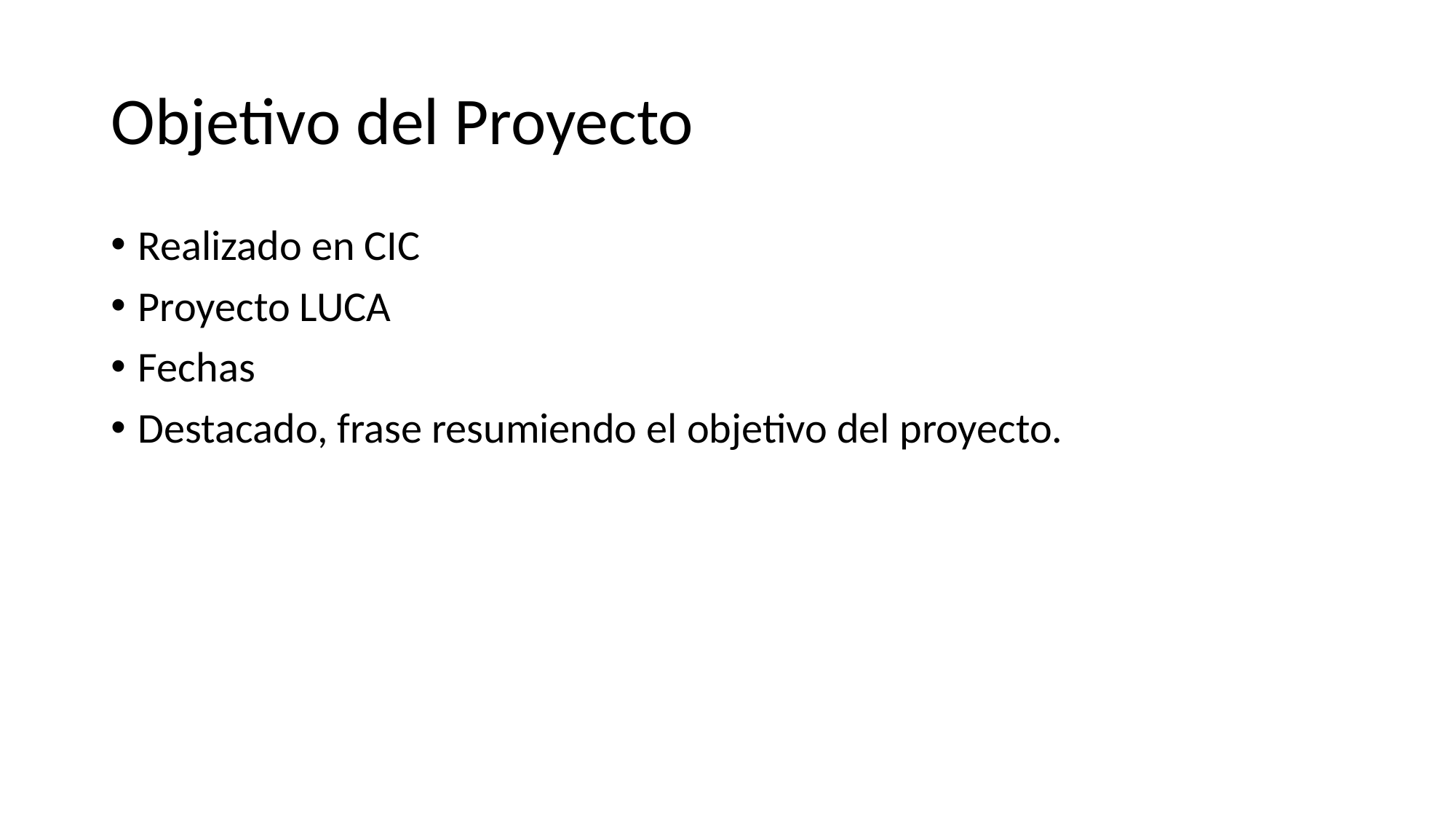

# Objetivo del Proyecto
Realizado en CIC
Proyecto LUCA
Fechas
Destacado, frase resumiendo el objetivo del proyecto.